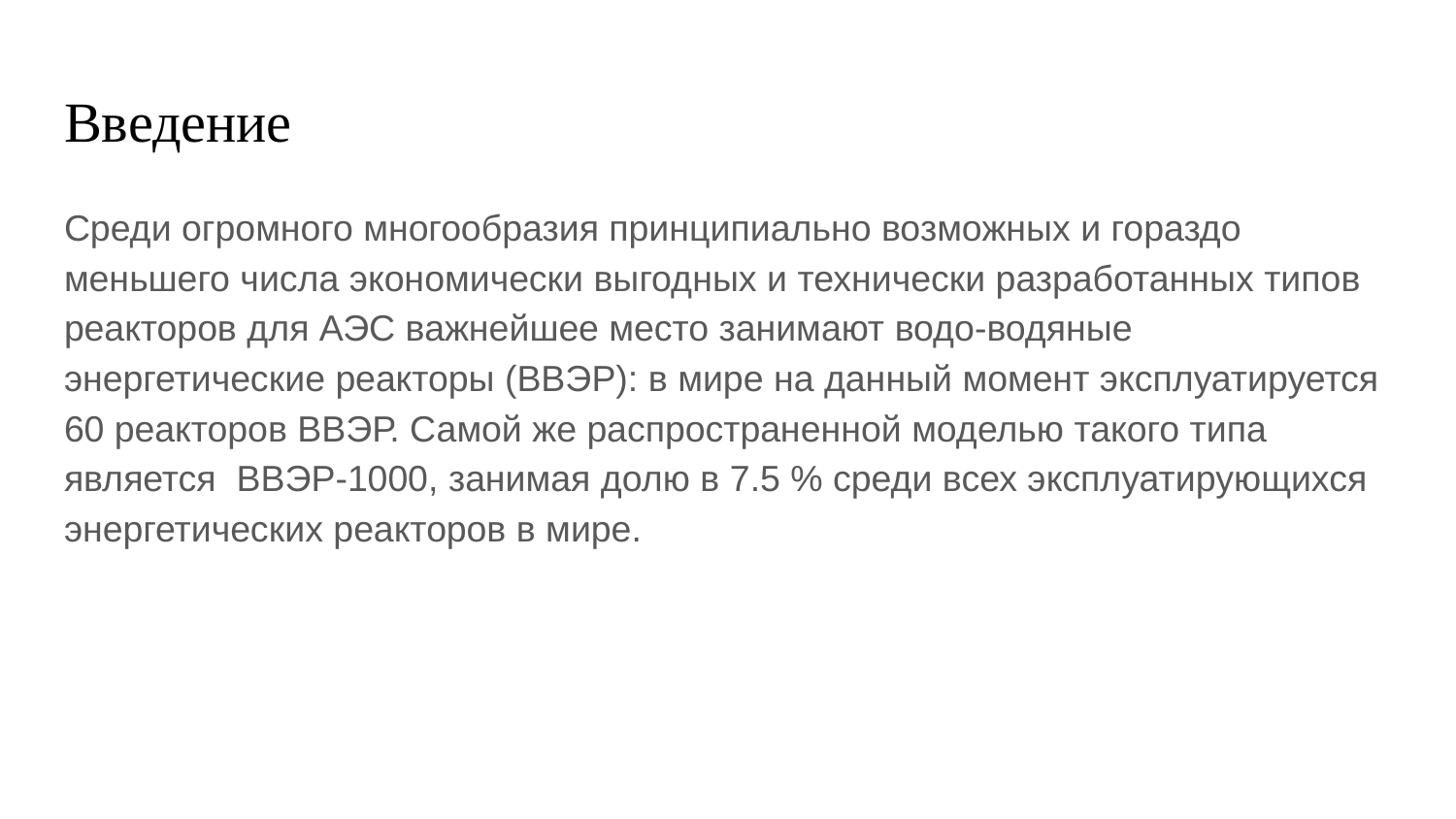

# Введение
Среди огромного многообразия принципиально возможных и гораздо меньшего числа экономически выгодных и технически разработанных типов реакторов для АЭС важнейшее место занимают водо-водяные энергетические реакторы (ВВЭР): в мире на данный момент эксплуатируется 60 реакторов ВВЭР. Самой же распространенной моделью такого типа является  ВВЭР-1000, занимая долю в 7.5 % среди всех эксплуатирующихся энергетических реакторов в мире.